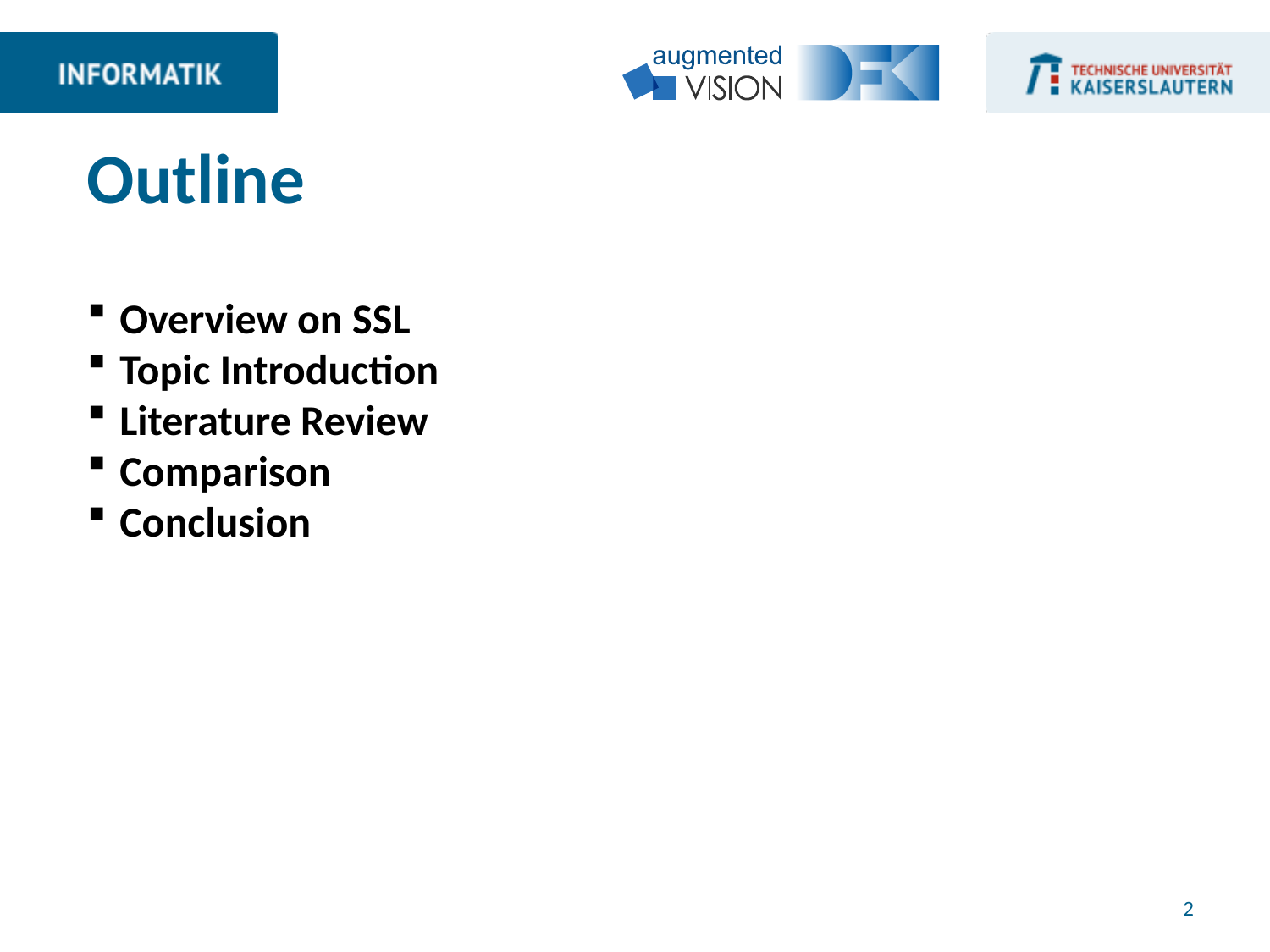

# Outline
Overview on SSL
Topic Introduction
Literature Review
Comparison
Conclusion
2